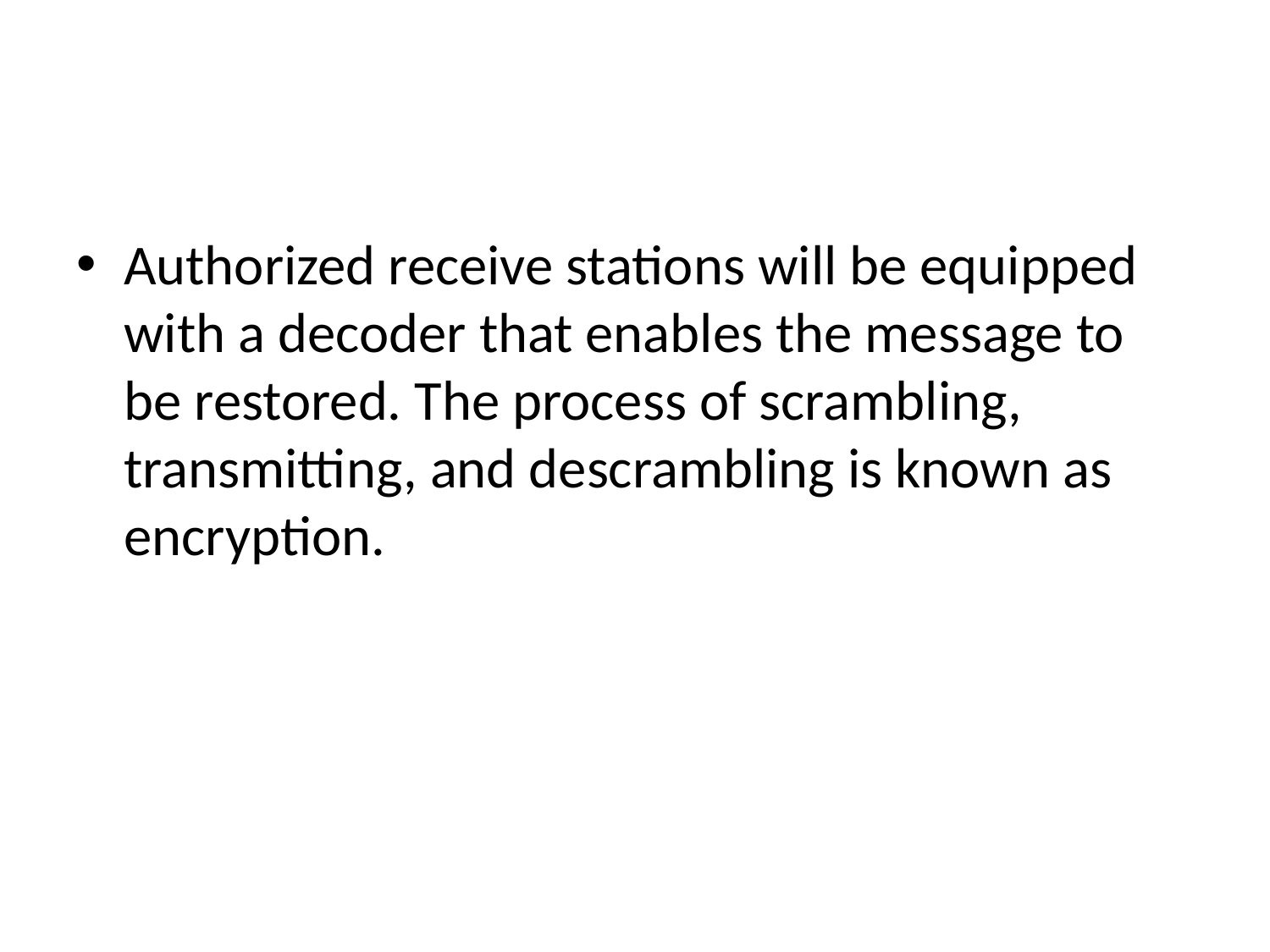

Authorized receive stations will be equipped with a decoder that enables the message to be restored. The process of scrambling, transmitting, and descrambling is known as encryption.